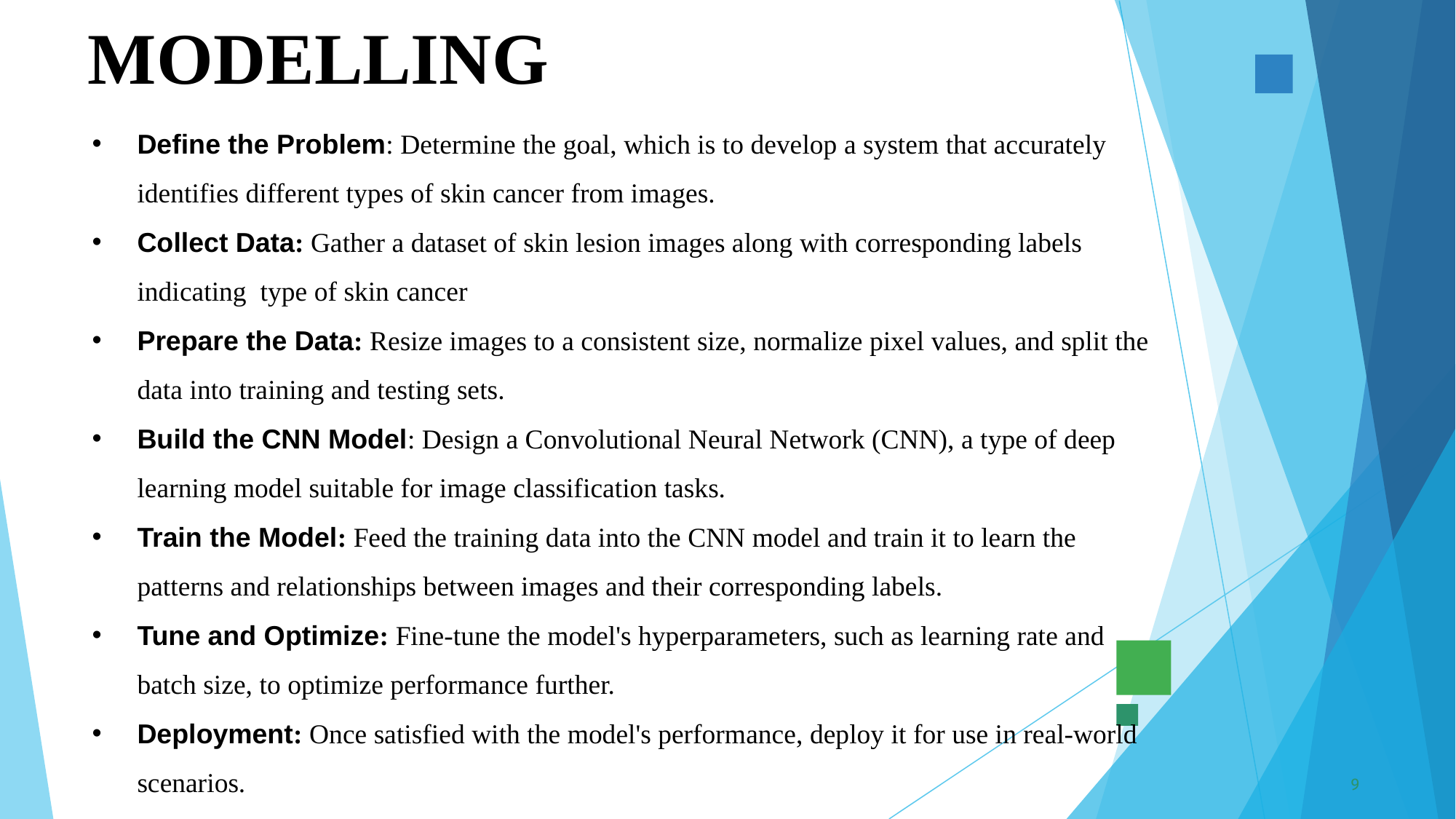

MODELLING

Define the Problem: Determine the goal, which is to develop a system that accurately identifies different types of skin cancer from images.
Collect Data: Gather a dataset of skin lesion images along with corresponding labels indicating  type of skin cancer
Prepare the Data: Resize images to a consistent size, normalize pixel values, and split the data into training and testing sets.
Build the CNN Model: Design a Convolutional Neural Network (CNN), a type of deep learning model suitable for image classification tasks.
Train the Model: Feed the training data into the CNN model and train it to learn the patterns and relationships between images and their corresponding labels.
Tune and Optimize: Fine-tune the model's hyperparameters, such as learning rate and batch size, to optimize performance further.
Deployment: Once satisfied with the model's performance, deploy it for use in real-world scenarios.

9